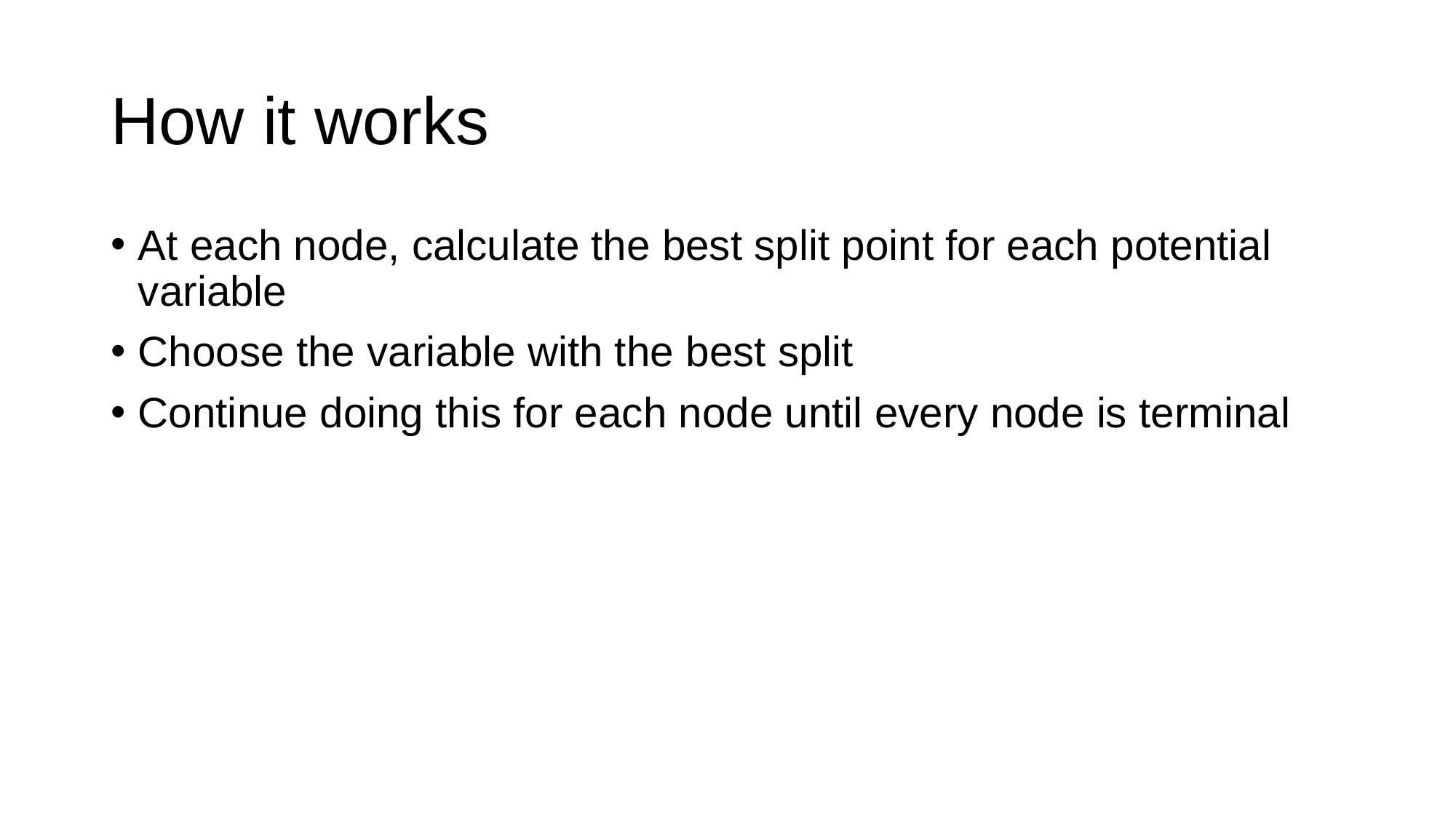

# How it works
At each node, calculate the best split point for each potential variable
Choose the variable with the best split
Continue doing this for each node until every node is terminal